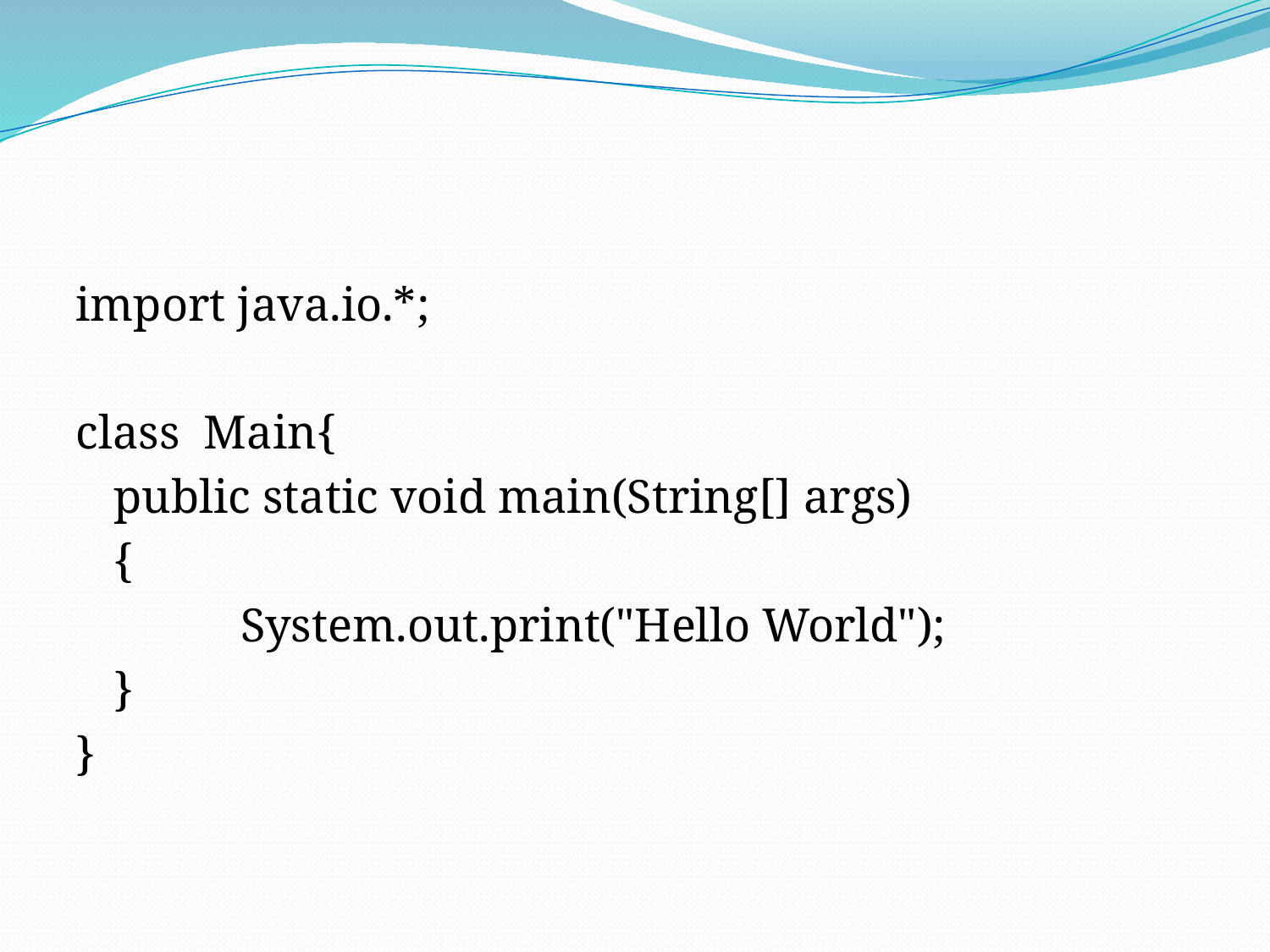

#
import java.io.*;

class  Main{
	public static void main(String[] args)
	{
		System.out.print("Hello World");
	}
}